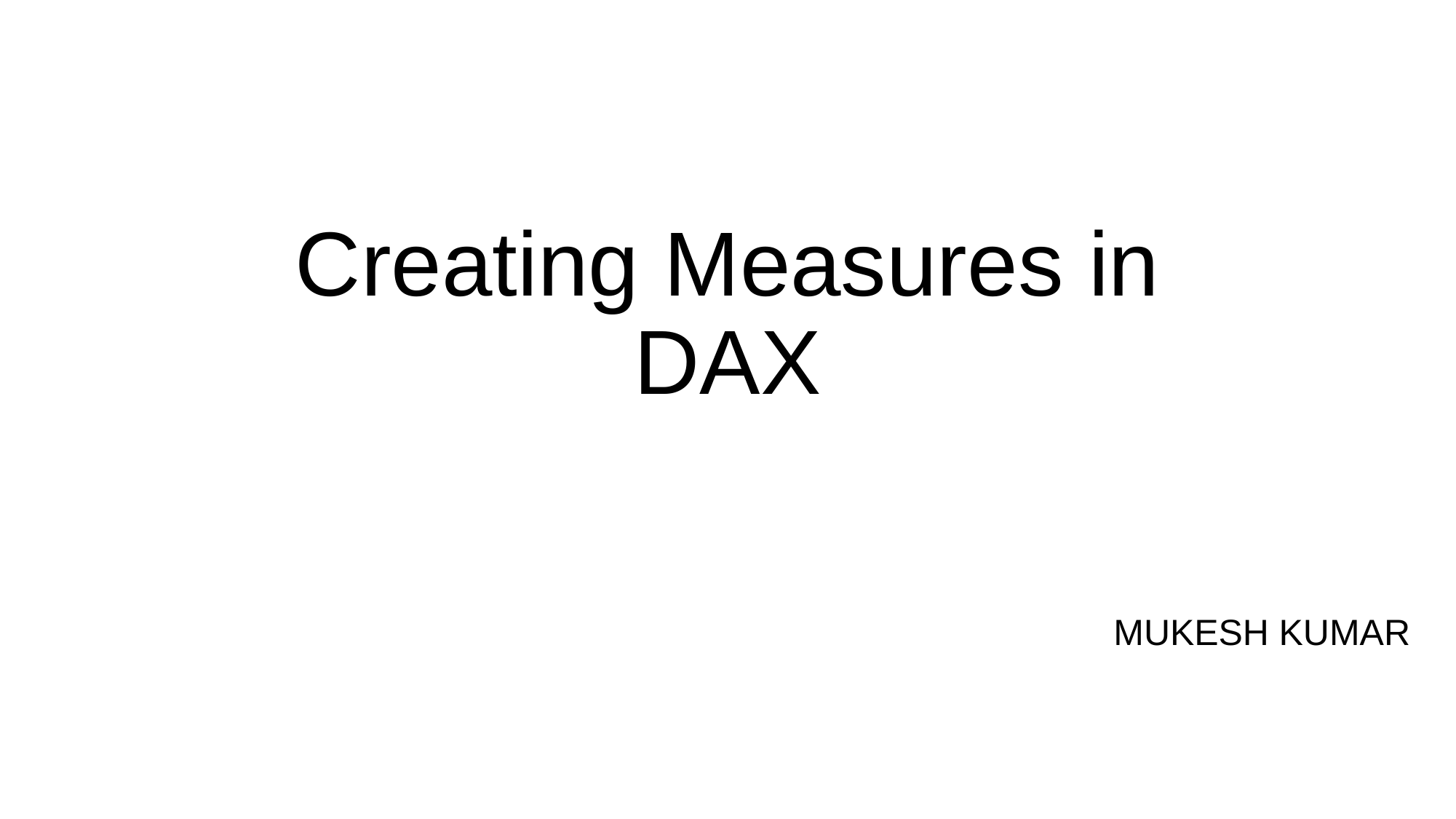

# Creating Measures in DAX
MUKESH KUMAR